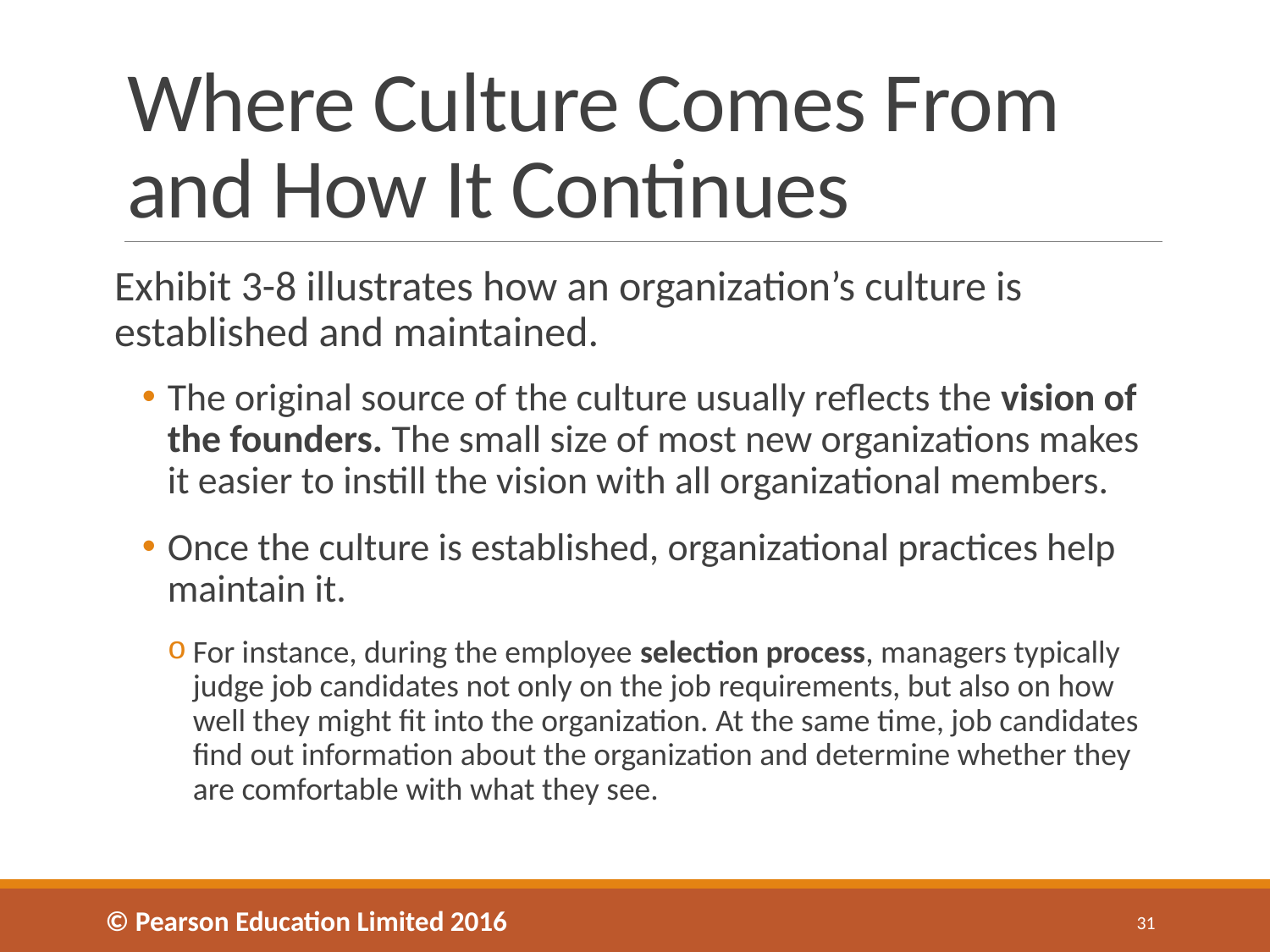

# Where Culture Comes From and How It Continues
Exhibit 3-8 illustrates how an organization’s culture is established and maintained.
The original source of the culture usually reflects the vision of the founders. The small size of most new organizations makes it easier to instill the vision with all organizational members.
Once the culture is established, organizational practices help maintain it.
For instance, during the employee selection process, managers typically judge job candidates not only on the job requirements, but also on how well they might fit into the organization. At the same time, job candidates find out information about the organization and determine whether they are comfortable with what they see.
© Pearson Education Limited 2016
31